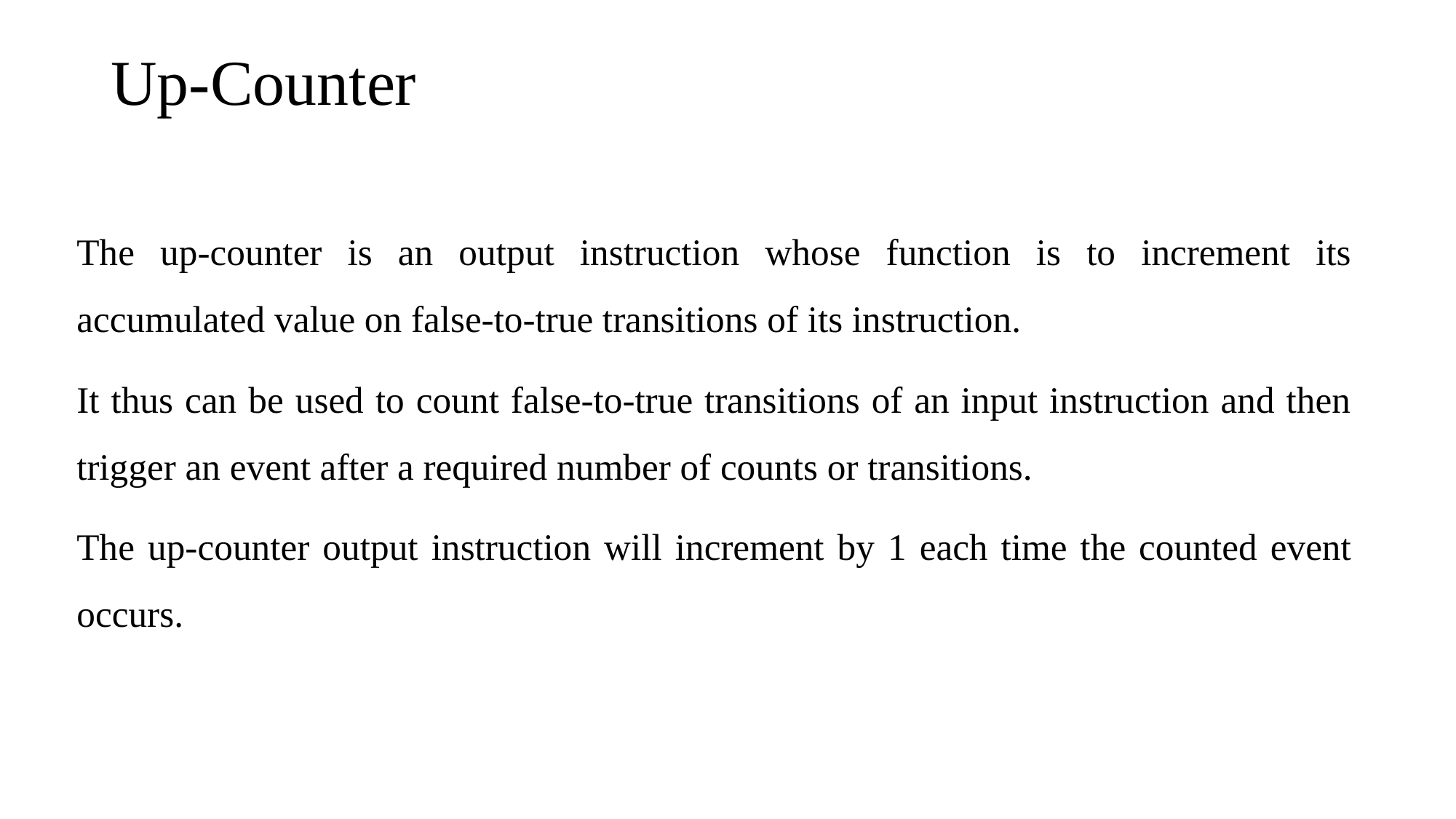

# Up-Counter
The up-counter is an output instruction whose function is to increment its accumulated value on false-to-true transitions of its instruction.
It thus can be used to count false-to-true transitions of an input instruction and then trigger an event after a required number of counts or transitions.
The up-counter output instruction will increment by 1 each time the counted event occurs.